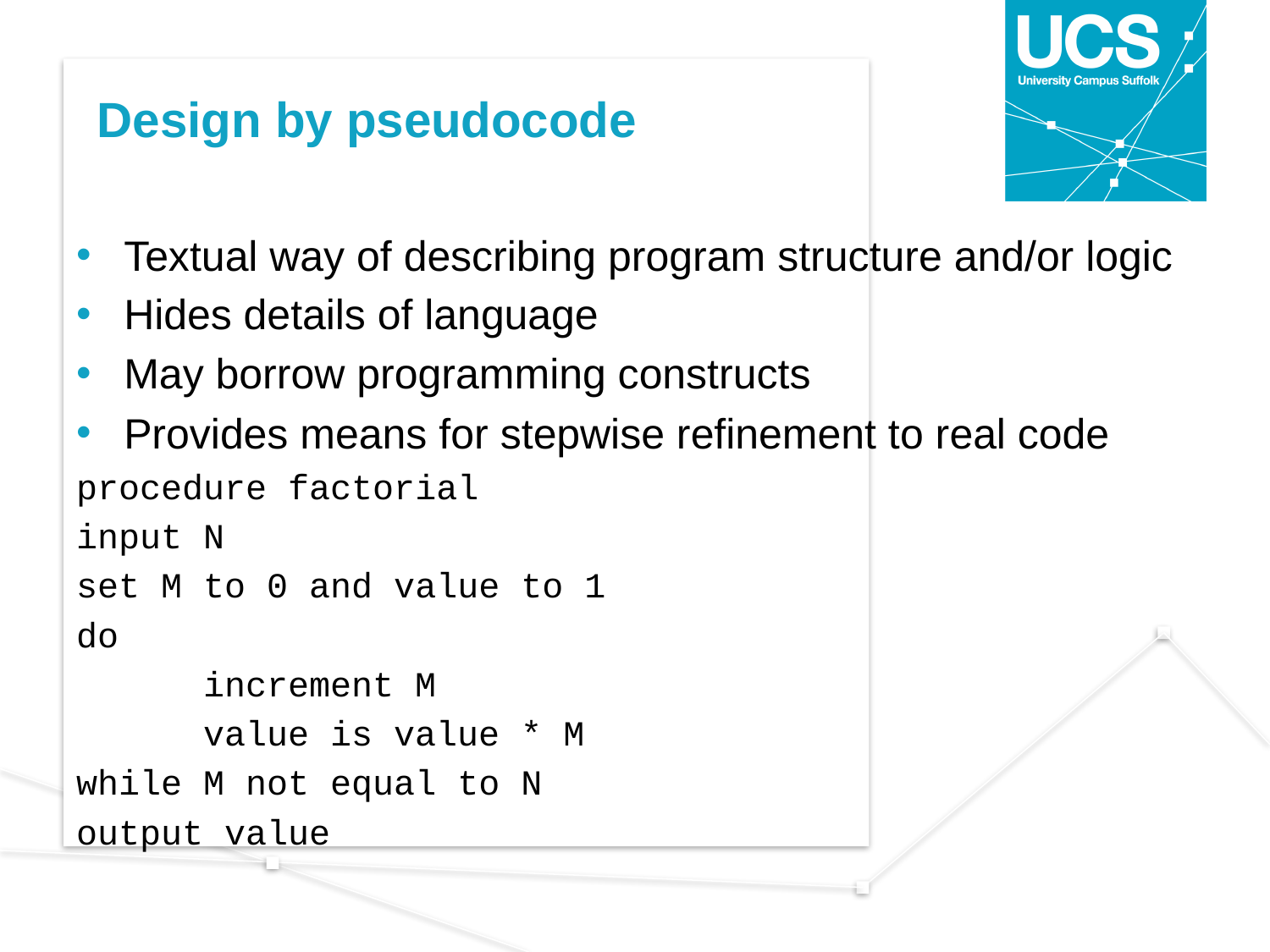

# Design by pseudocode
Textual way of describing program structure and/or logic
Hides details of language
May borrow programming constructs
Provides means for stepwise refinement to real code
procedure factorial
input N
set M to 0 and value to 1
do
	increment M
	value is value * M
while M not equal to N
output value